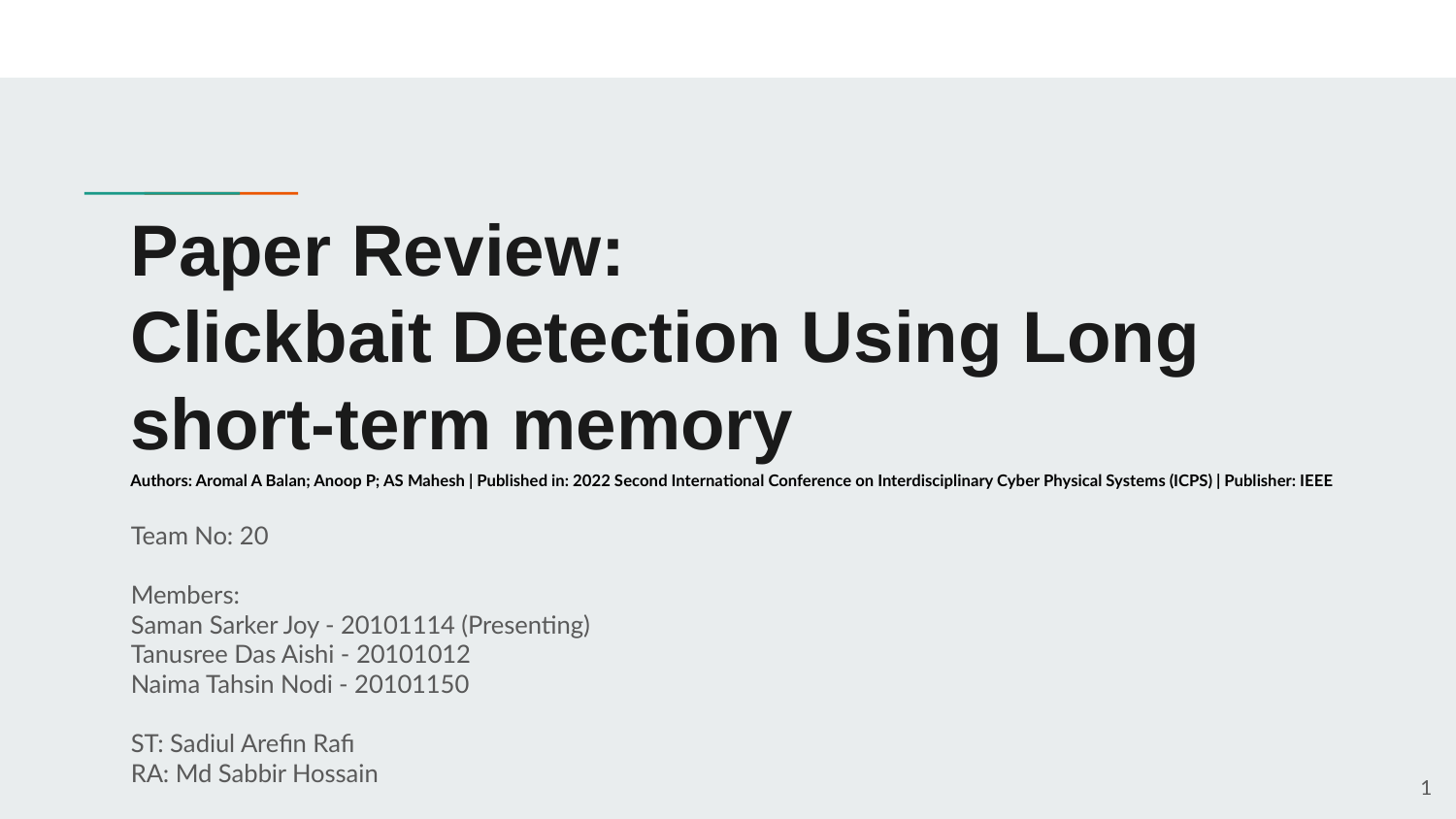

# Paper Review:
Clickbait Detection Using Long short-term memory
Authors: Aromal A Balan; Anoop P; AS Mahesh | Published in: 2022 Second International Conference on Interdisciplinary Cyber Physical Systems (ICPS) | Publisher: IEEE
Team No: 20

Members:
Saman Sarker Joy - 20101114 (Presenting)
Tanusree Das Aishi - 20101012
Naima Tahsin Nodi - 20101150

ST: Sadiul Arefin Rafi
RA: Md Sabbir Hossain
1